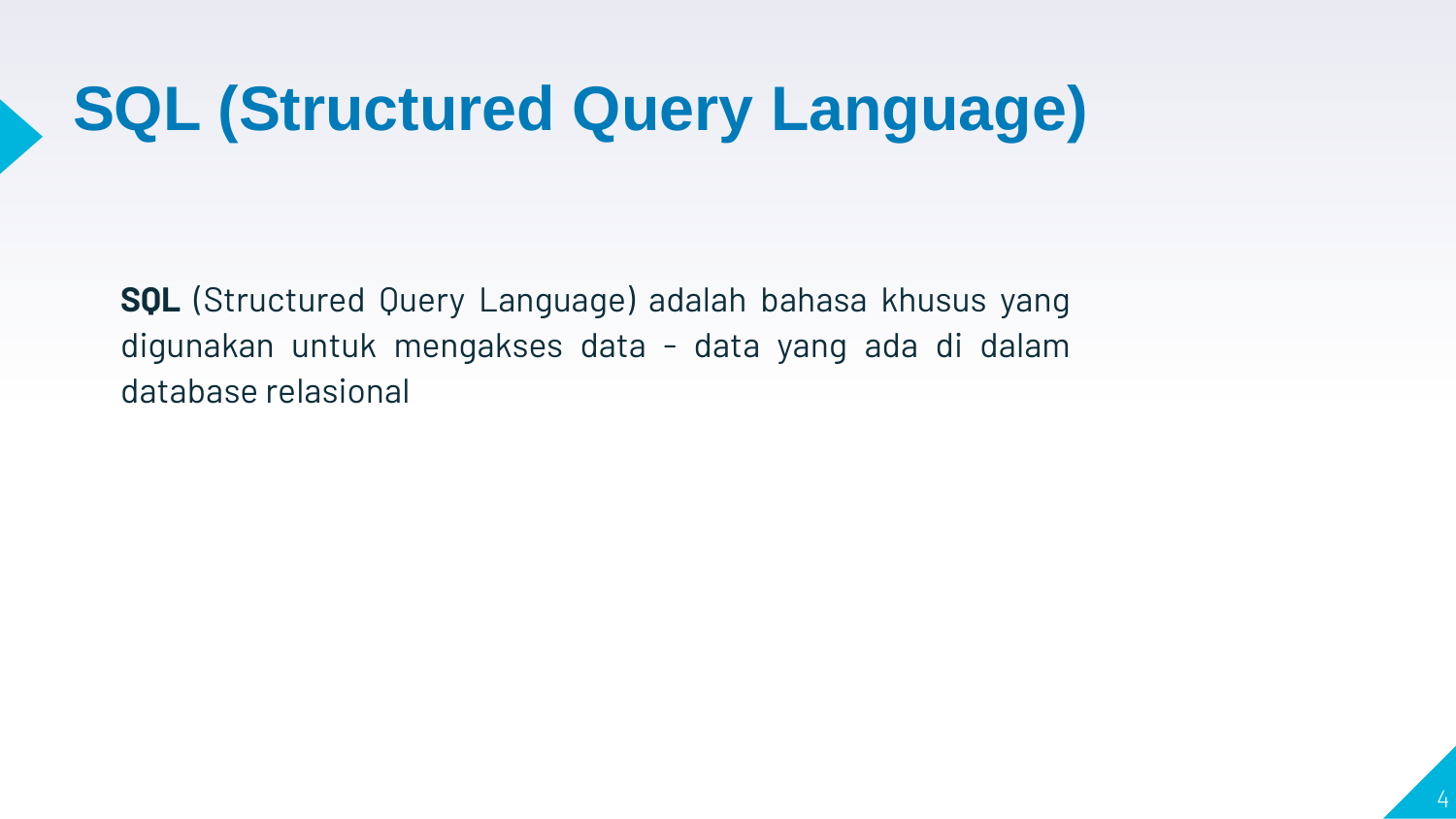

# SQL (Structured Query Language)
SQL (Structured Query Language) adalah bahasa khusus yang digunakan untuk mengakses data - data yang ada di dalam database relasional

4